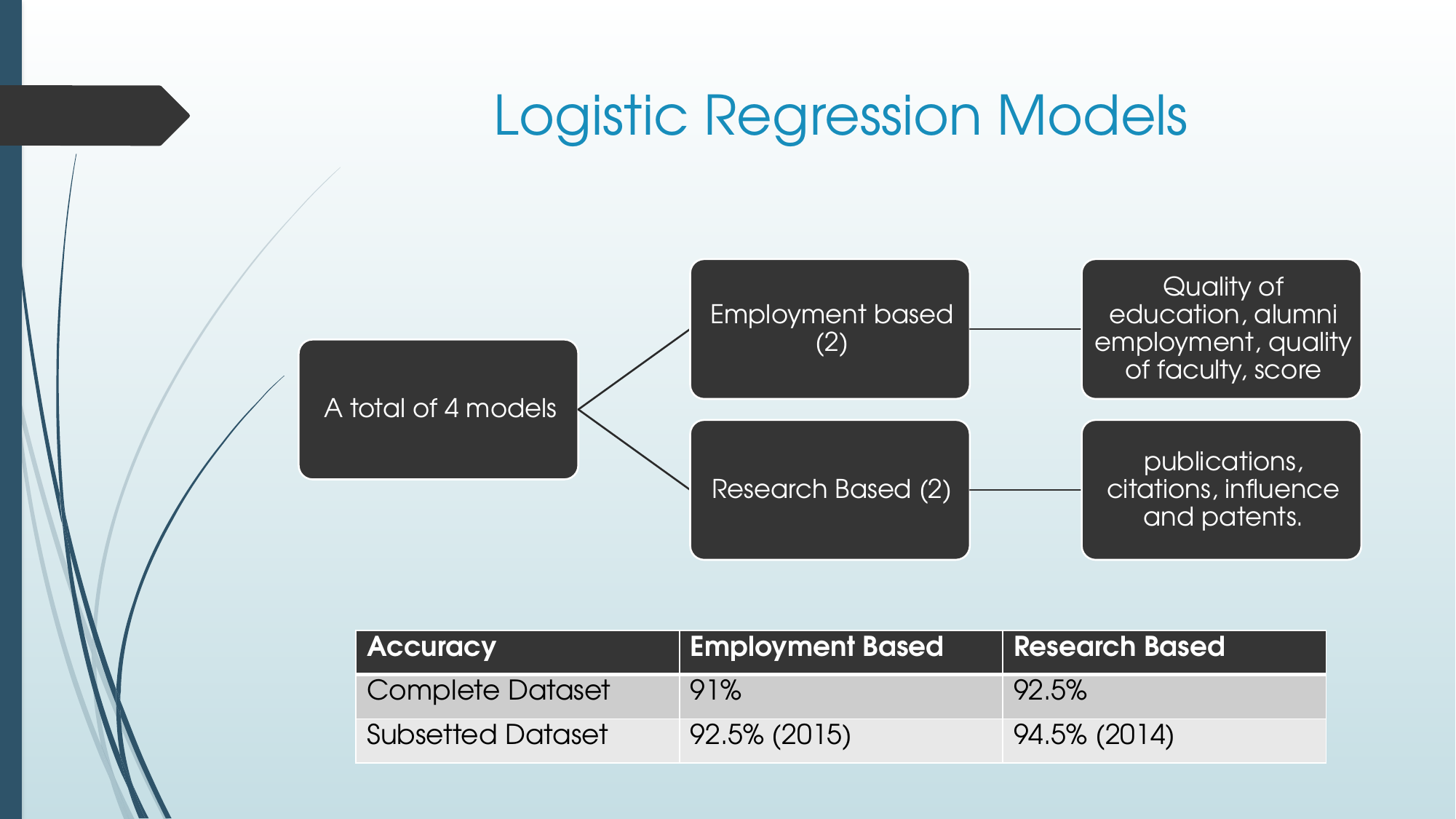

# Logistic Regression Models
A total of 4 models

Employment based (2)

Quality of education, alumni employment, quality of faculty, score

Research Based (2)

publications, citations, influence and patents.
| Accuracy | Employment Based | Research Based |
| --- | --- | --- |
| Complete Dataset | 91% | 92.5% |
| Subsetted Dataset | 92.5% (2015) | 94.5% (2014) |